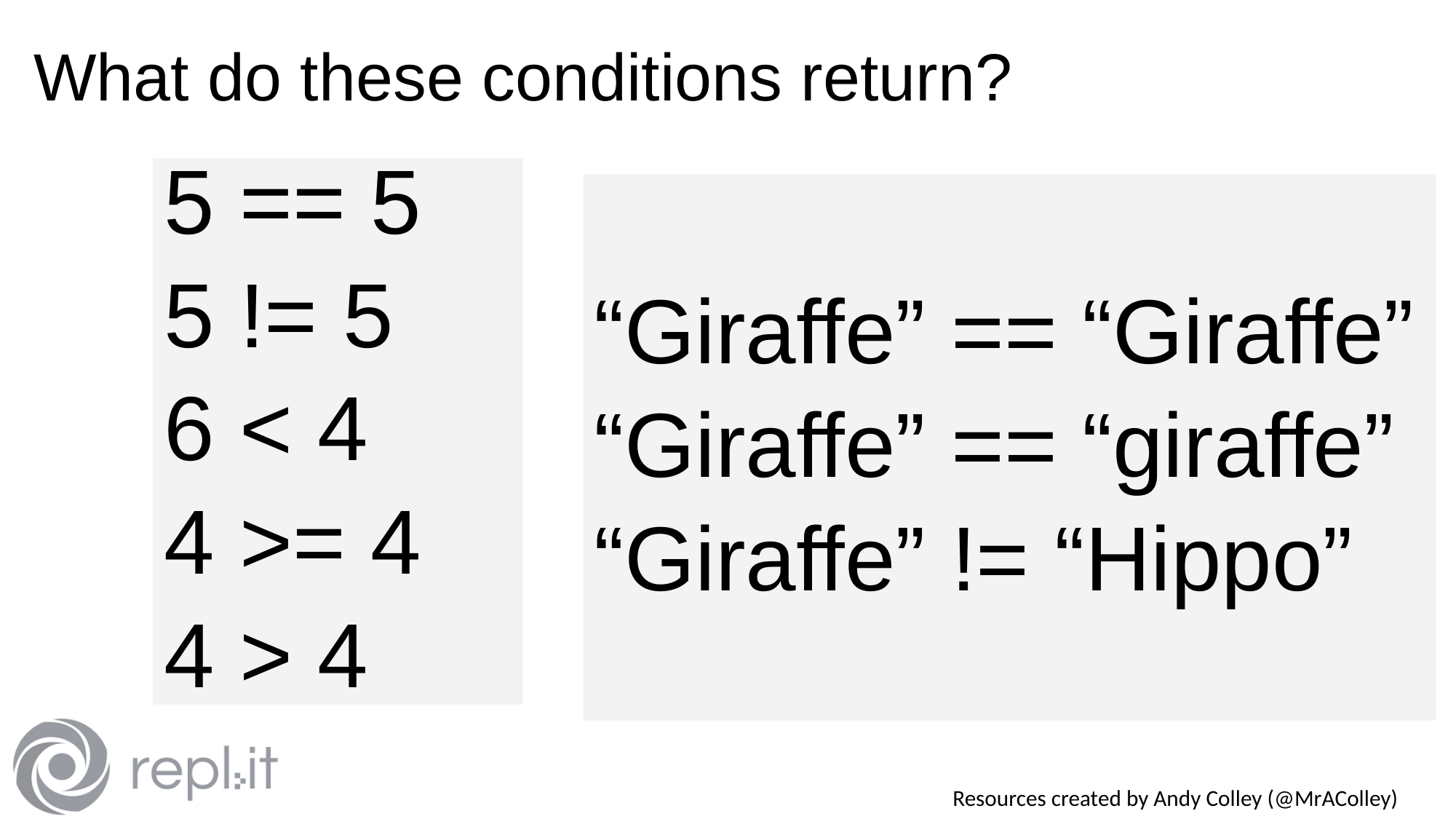

# What do these conditions return?
5 == 5
5 != 5
6 < 4
4 >= 4
4 > 4
“Giraffe” == “Giraffe”
“Giraffe” == “giraffe”
“Giraffe” != “Hippo”